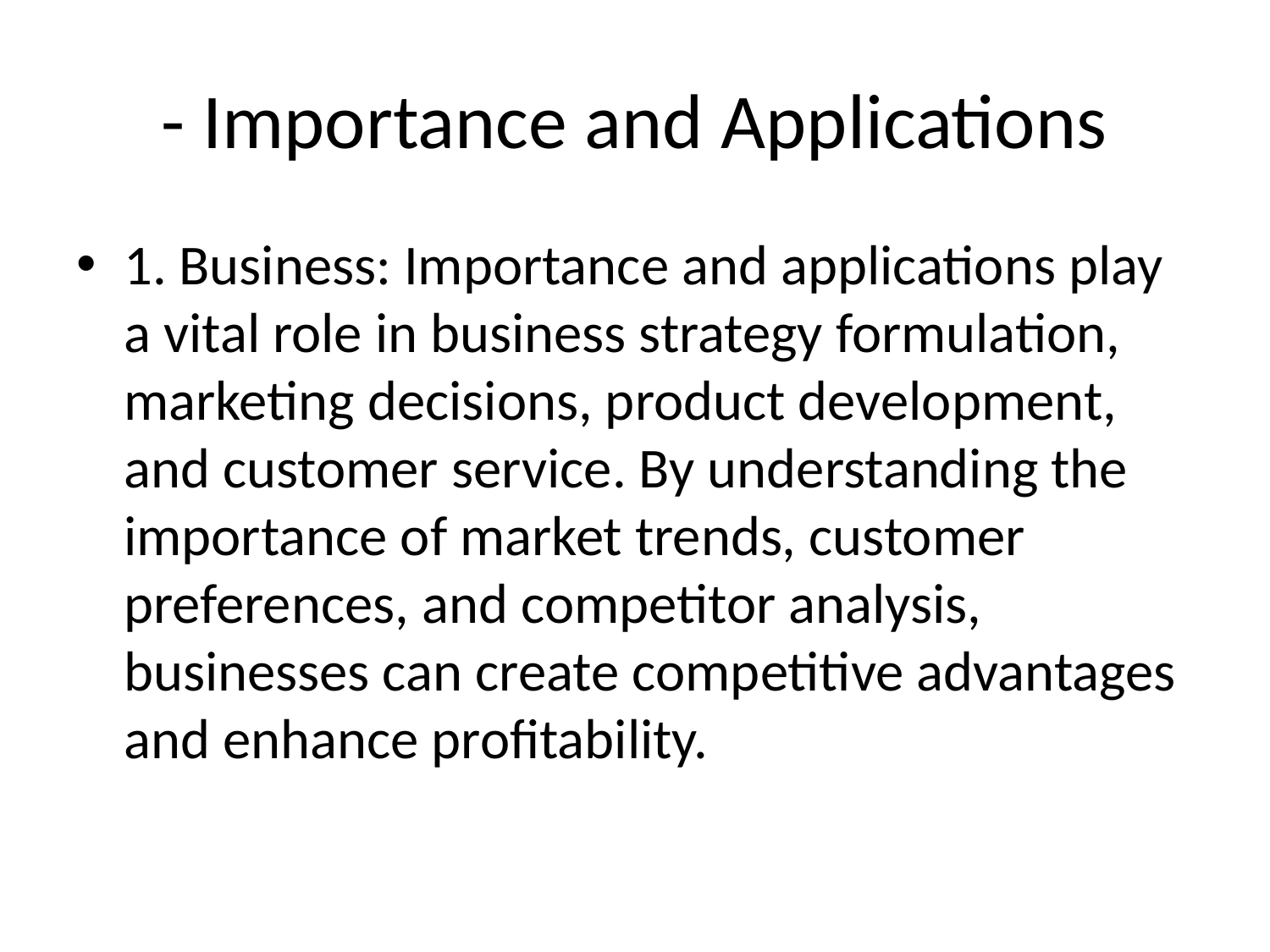

# - Importance and Applications
1. Business: Importance and applications play a vital role in business strategy formulation, marketing decisions, product development, and customer service. By understanding the importance of market trends, customer preferences, and competitor analysis, businesses can create competitive advantages and enhance profitability.